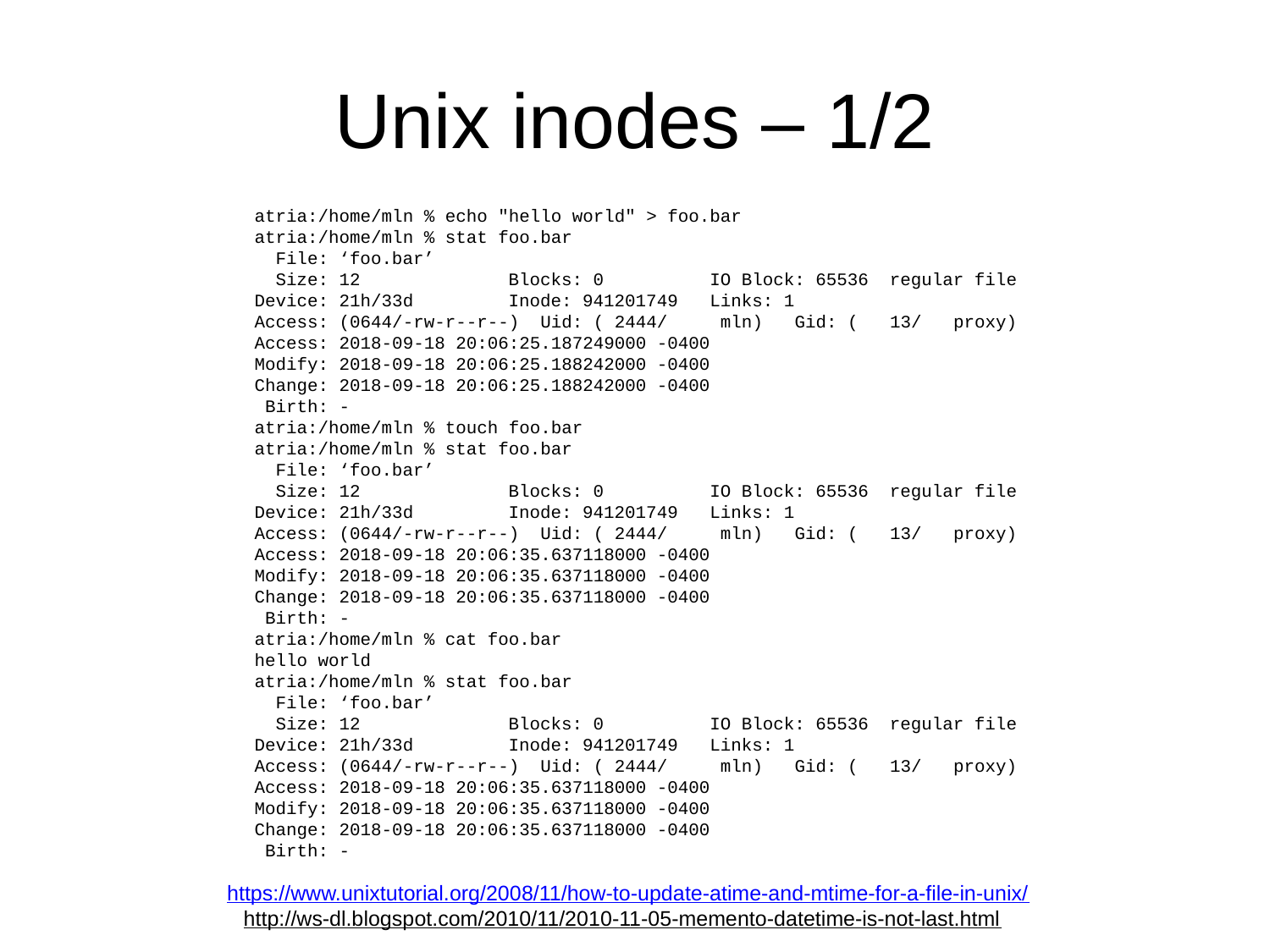

# Unix inodes – 1/2
atria:/home/mln % echo "hello world" > foo.bar
atria:/home/mln % stat foo.bar
  File: ‘foo.bar’
  Size: 12        	Blocks: 0          IO Block: 65536  regular file
Device: 21h/33d	Inode: 941201749   Links: 1
Access: (0644/-rw-r--r--)  Uid: ( 2444/     mln)   Gid: (   13/   proxy)
Access: 2018-09-18 20:06:25.187249000 -0400
Modify: 2018-09-18 20:06:25.188242000 -0400
Change: 2018-09-18 20:06:25.188242000 -0400
 Birth: -
atria:/home/mln % touch foo.bar
atria:/home/mln % stat foo.bar
  File: ‘foo.bar’
  Size: 12        	Blocks: 0          IO Block: 65536  regular file
Device: 21h/33d	Inode: 941201749   Links: 1
Access: (0644/-rw-r--r--)  Uid: ( 2444/     mln)   Gid: (   13/   proxy)
Access: 2018-09-18 20:06:35.637118000 -0400
Modify: 2018-09-18 20:06:35.637118000 -0400
Change: 2018-09-18 20:06:35.637118000 -0400
 Birth: -
atria:/home/mln % cat foo.bar
hello world
atria:/home/mln % stat foo.bar
  File: ‘foo.bar’
  Size: 12        	Blocks: 0          IO Block: 65536  regular file
Device: 21h/33d	Inode: 941201749   Links: 1
Access: (0644/-rw-r--r--)  Uid: ( 2444/     mln)   Gid: (   13/   proxy)
Access: 2018-09-18 20:06:35.637118000 -0400
Modify: 2018-09-18 20:06:35.637118000 -0400
Change: 2018-09-18 20:06:35.637118000 -0400
 Birth: -

https://www.unixtutorial.org/2008/11/how-to-update-atime-and-mtime-for-a-file-in-unix/
http://ws-dl.blogspot.com/2010/11/2010-11-05-memento-datetime-is-not-last.html